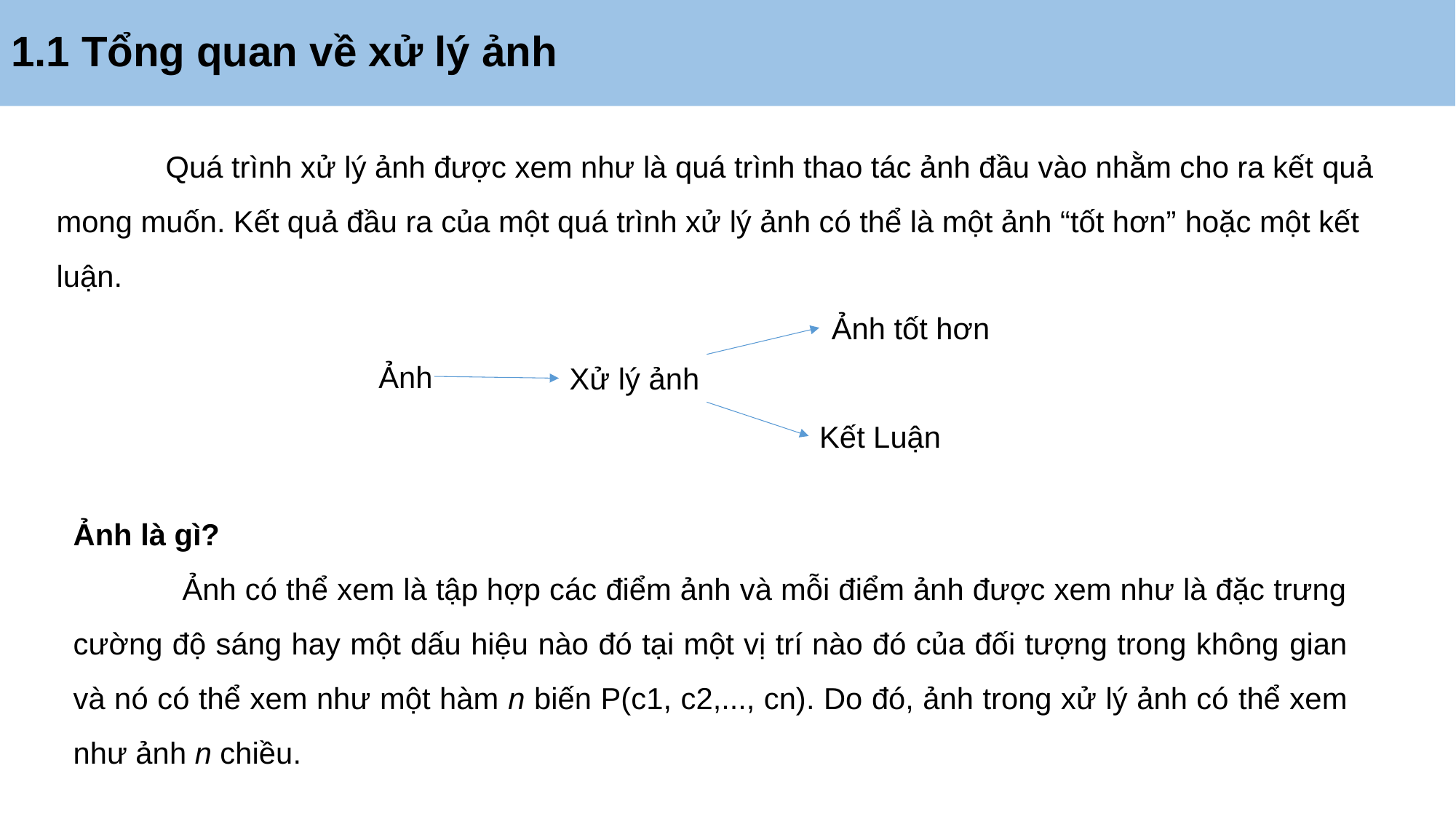

# 1.1 Tổng quan về xử lý ảnh
	Quá trình xử lý ảnh được xem như là quá trình thao tác ảnh đầu vào nhằm cho ra kết quả mong muốn. Kết quả đầu ra của một quá trình xử lý ảnh có thể là một ảnh “tốt hơn” hoặc một kết luận.
Ảnh tốt hơn
Ảnh
Xử lý ảnh
Kết Luận
Ảnh là gì?
	Ảnh có thể xem là tập hợp các điểm ảnh và mỗi điểm ảnh được xem như là đặc trưng cường độ sáng hay một dấu hiệu nào đó tại một vị trí nào đó của đối tượng trong không gian và nó có thể xem như một hàm n biến P(c1, c2,..., cn). Do đó, ảnh trong xử lý ảnh có thể xem như ảnh n chiều.